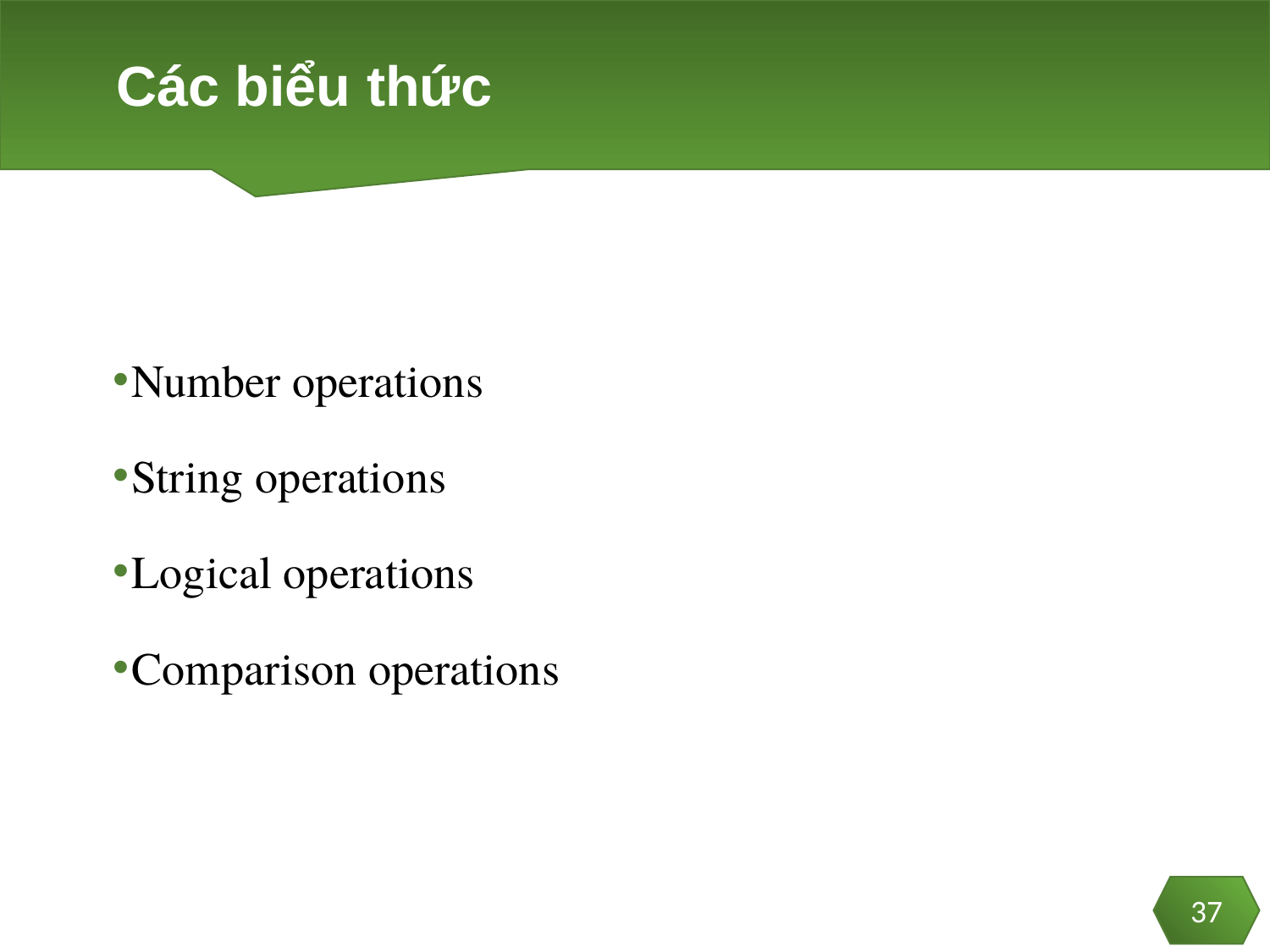

# Các biểu thức
Number operations
String operations
Logical operations
Comparison operations